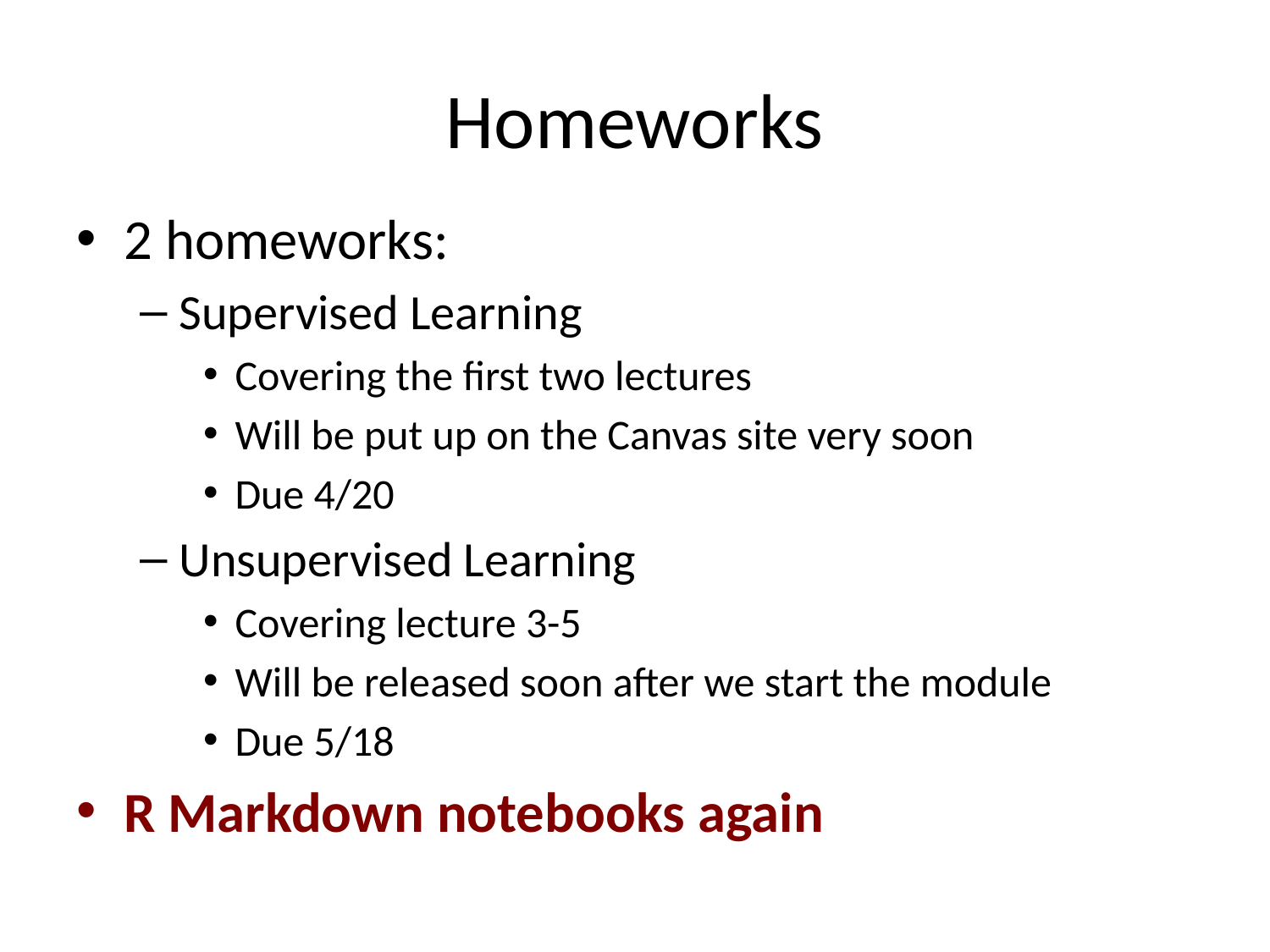

# Homeworks
2 homeworks:
Supervised Learning
Covering the first two lectures
Will be put up on the Canvas site very soon
Due 4/20
Unsupervised Learning
Covering lecture 3-5
Will be released soon after we start the module
Due 5/18
R Markdown notebooks again